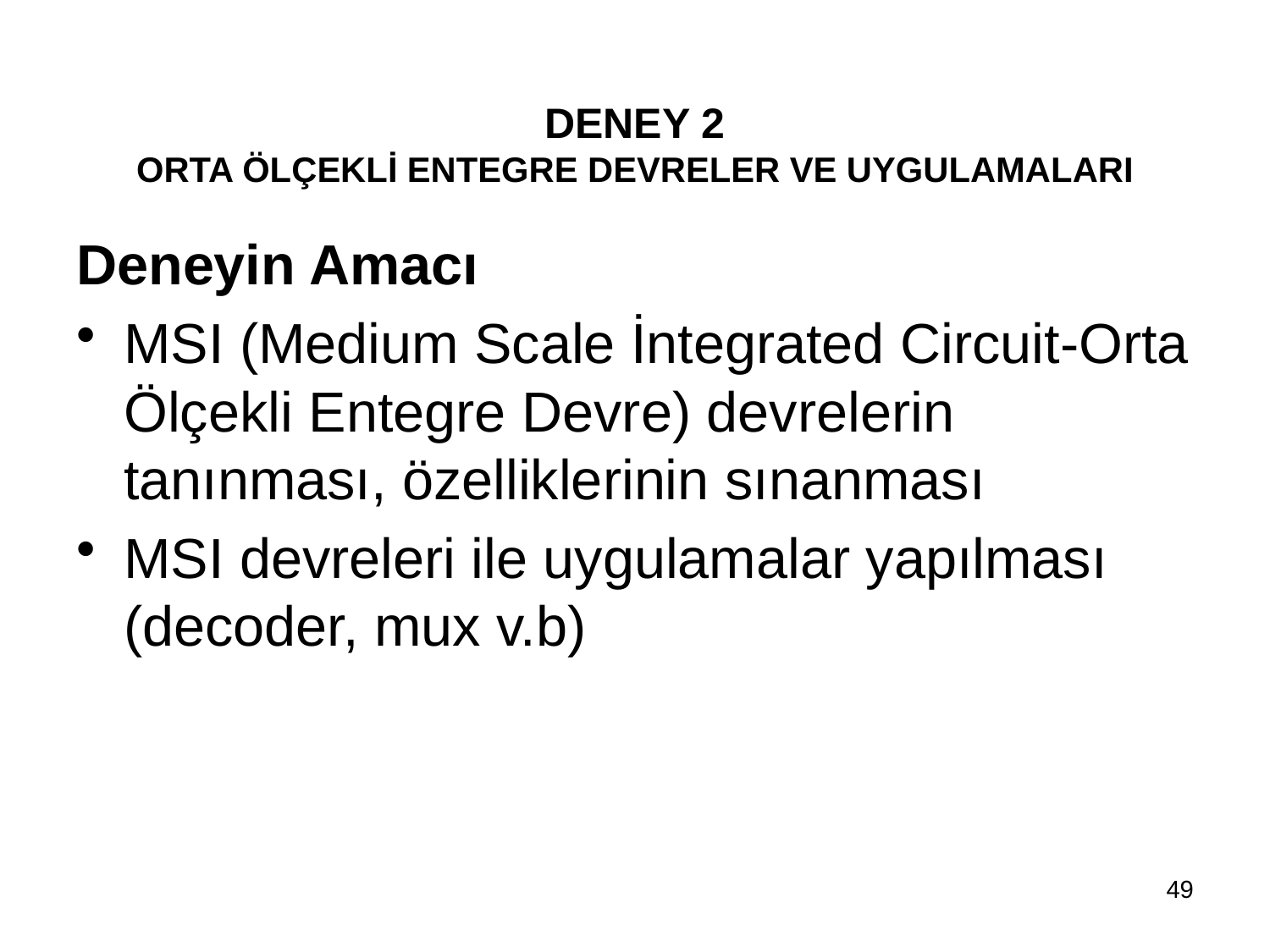

# DENEY 2 ORTA ÖLÇEKLİ ENTEGRE DEVRELER VE UYGULAMALARI
Deneyin Amacı
MSI (Medium Scale İntegrated Circuit-Orta Ölçekli Entegre Devre) devrelerin tanınması, özelliklerinin sınanması
MSI devreleri ile uygulamalar yapılması (decoder, mux v.b)
49